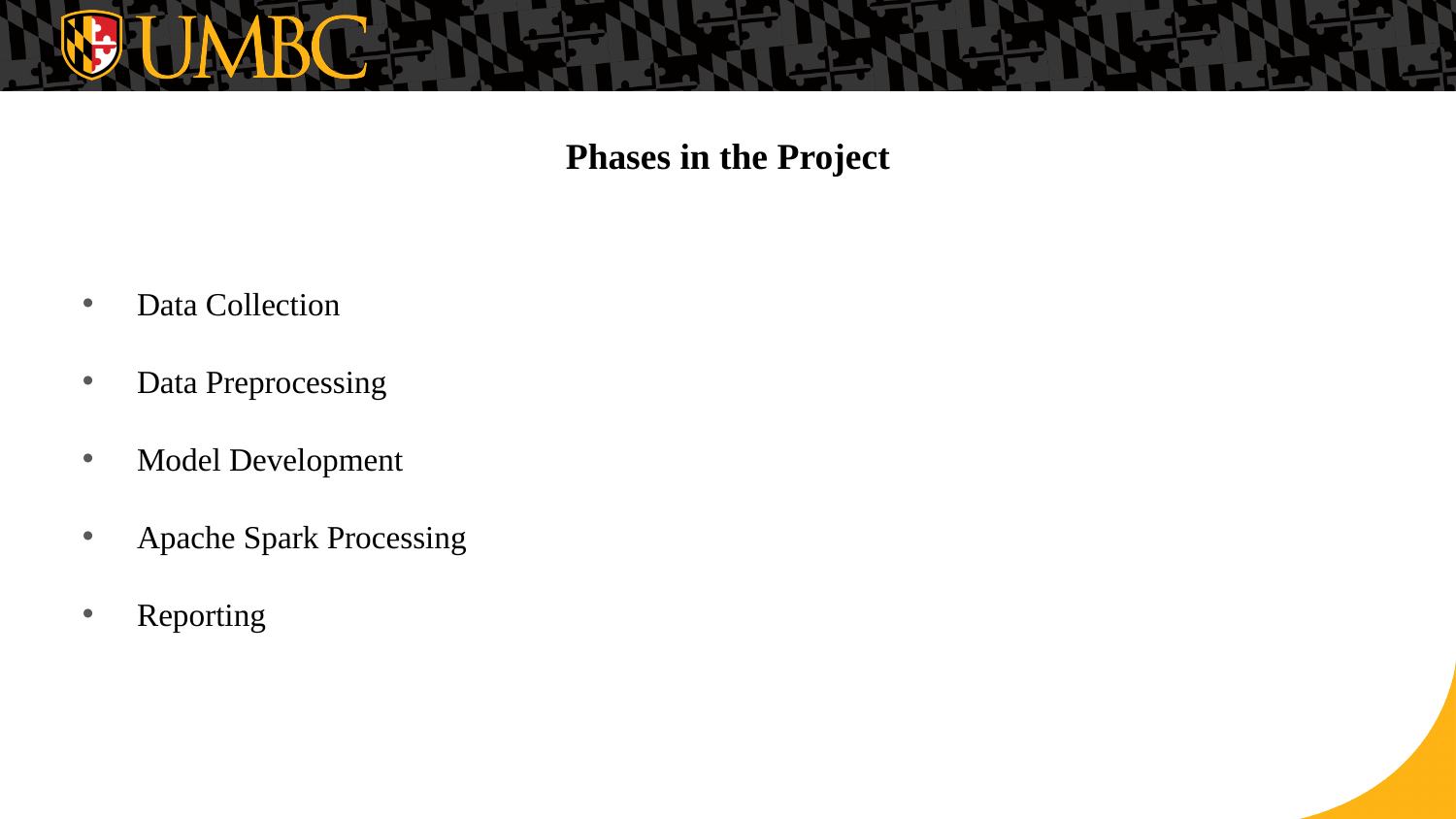

# Phases in the Project

Data Collection

Data Preprocessing

Model Development

Apache Spark Processing

Reporting